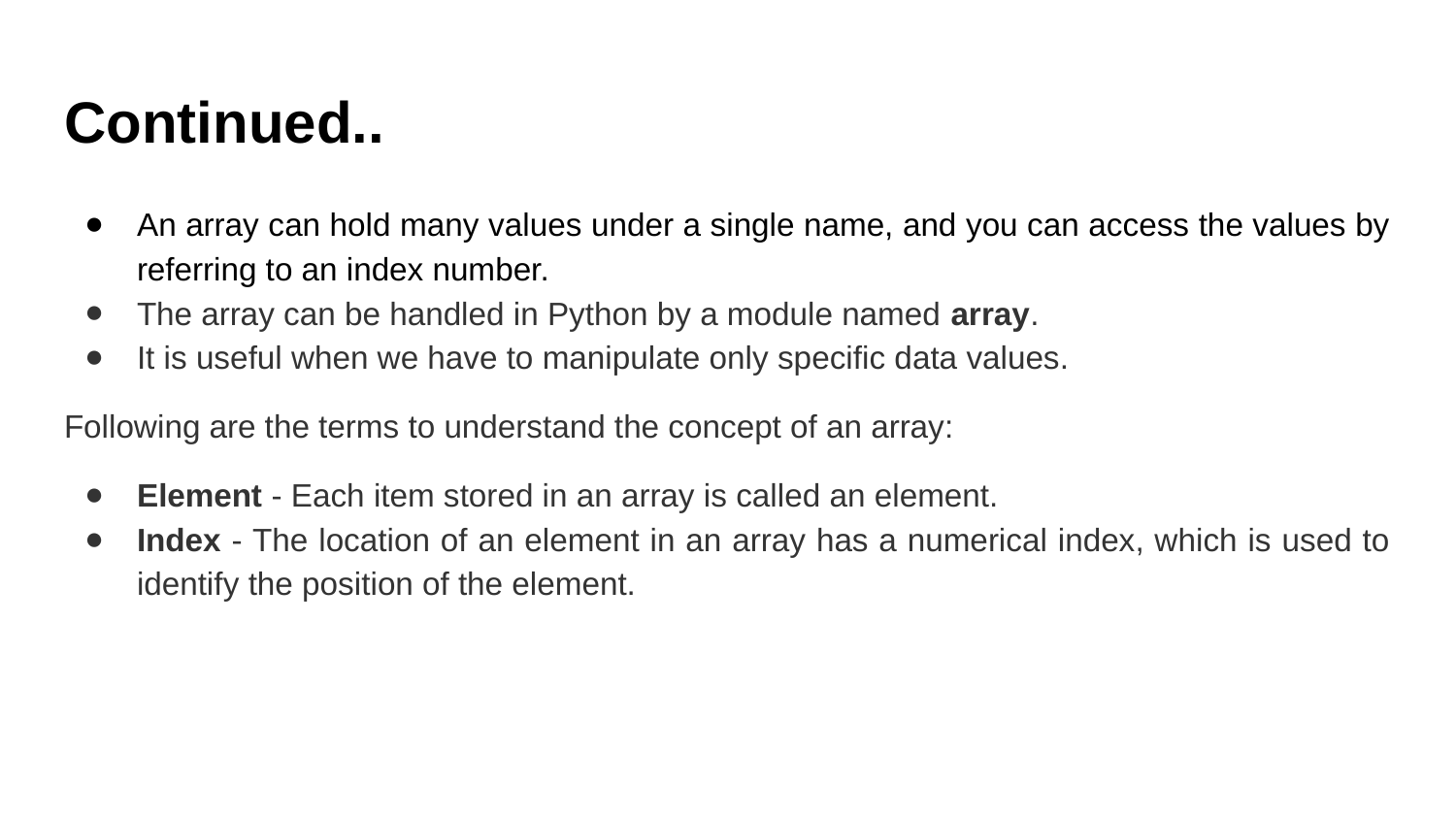

# Continued..
An array can hold many values under a single name, and you can access the values by referring to an index number.
The array can be handled in Python by a module named array.
It is useful when we have to manipulate only specific data values.
Following are the terms to understand the concept of an array:
Element - Each item stored in an array is called an element.
Index - The location of an element in an array has a numerical index, which is used to identify the position of the element.